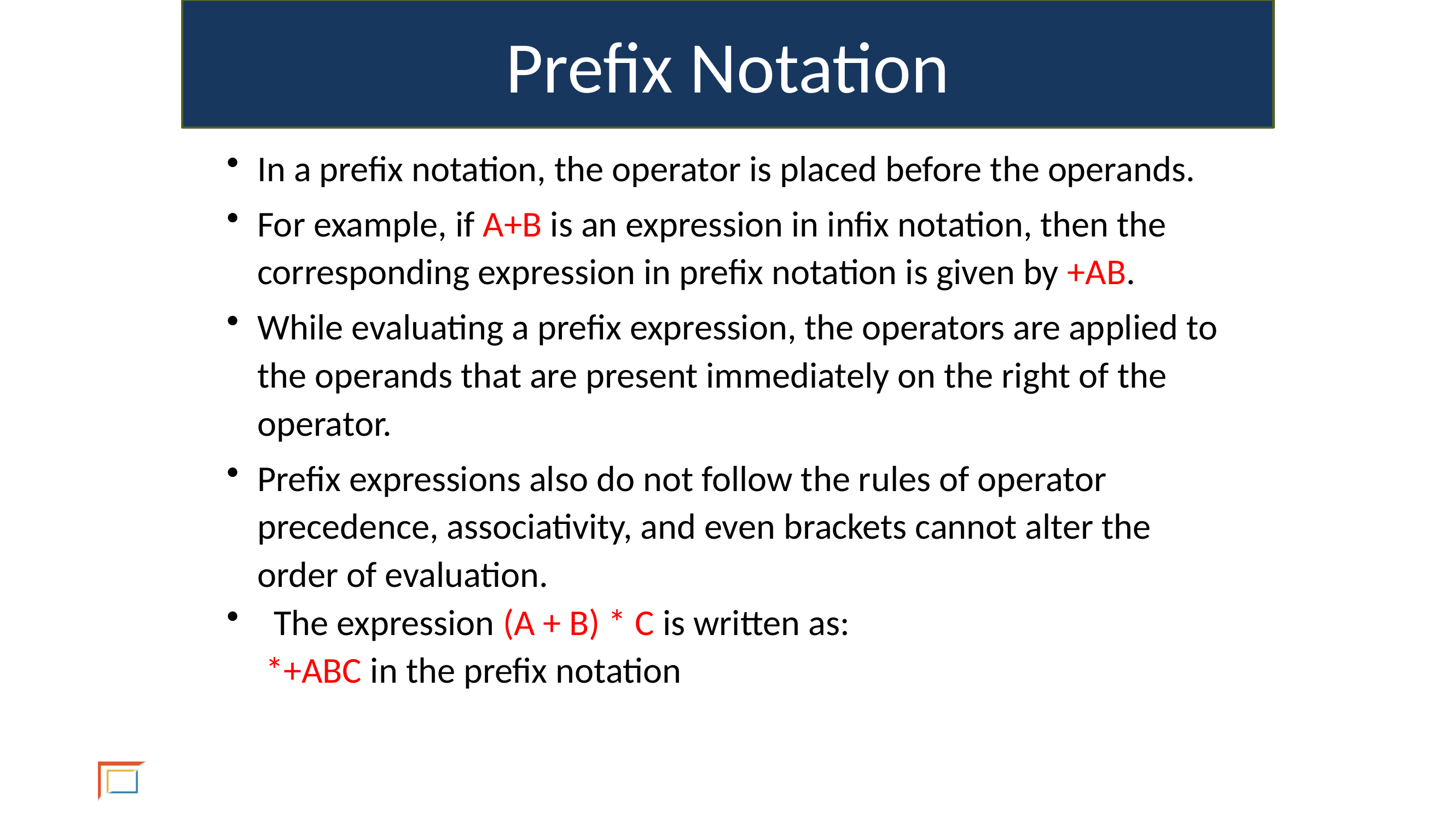

Prefix Notation
In a prefix notation, the operator is placed before the operands.
For example, if A+B is an expression in infix notation, then the corresponding expression in prefix notation is given by +AB.
While evaluating a prefix expression, the operators are applied to the operands that are present immediately on the right of the operator.
Prefix expressions also do not follow the rules of operator precedence, associativity, and even brackets cannot alter the order of evaluation.
  The expression (A + B) * C is written as:
	 *+ABC in the prefix notation